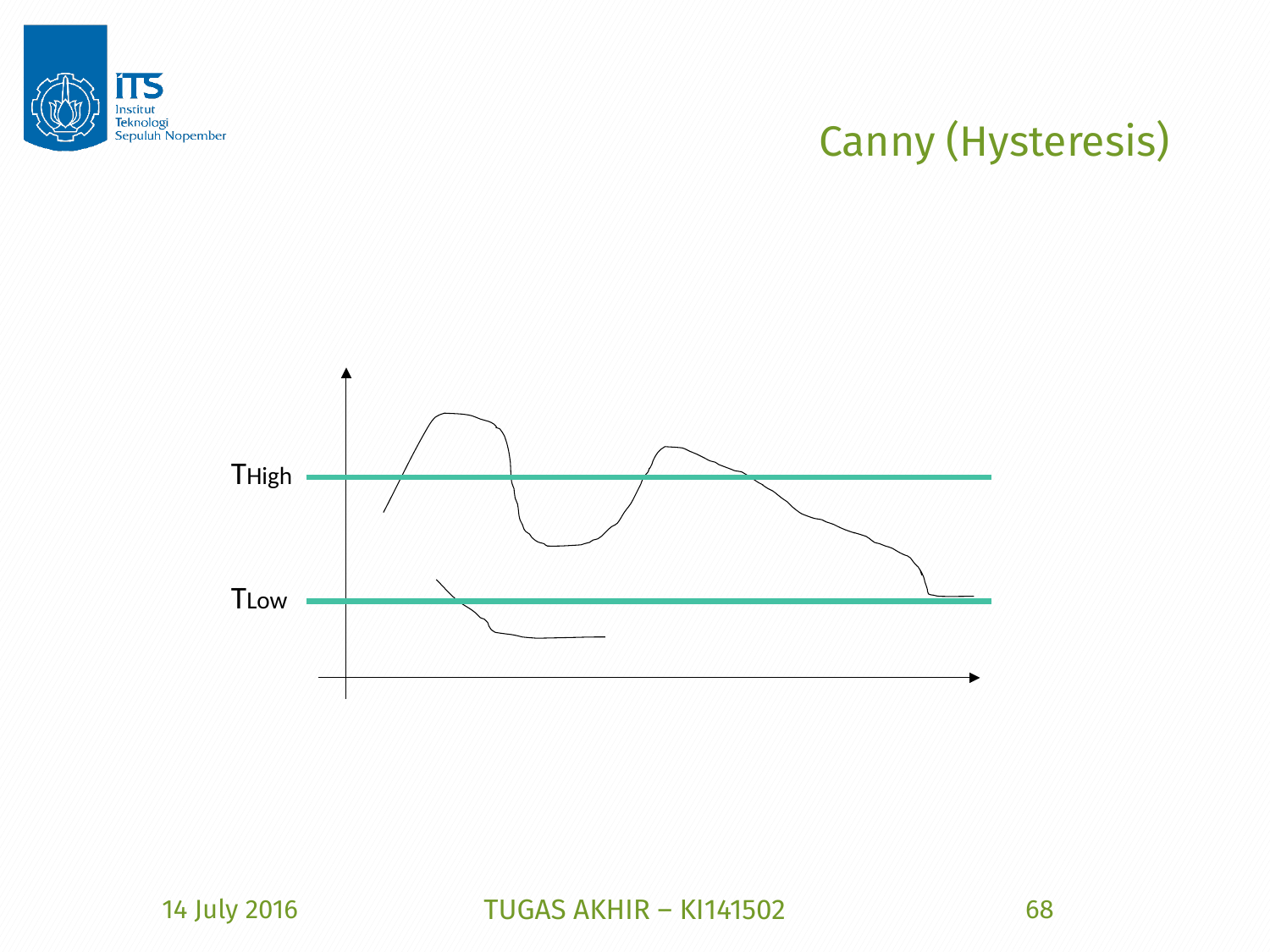

# Canny (Hysteresis)

THigh
TLow

14 July 2016
TUGAS AKHIR – KI141502
68